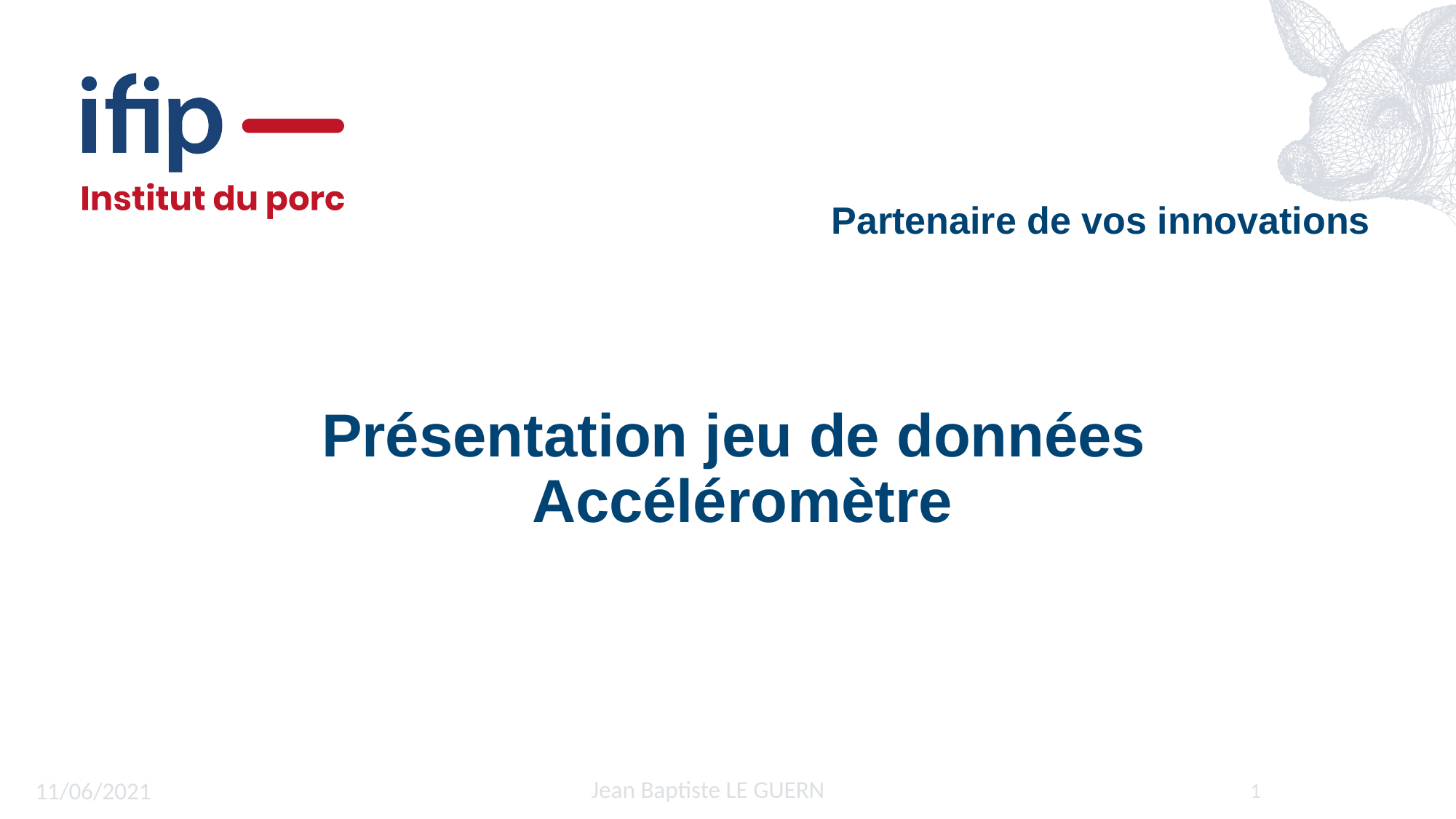

Présentation jeu de données
 Accéléromètre
Jean Baptiste LE GUERN
11/06/2021
1